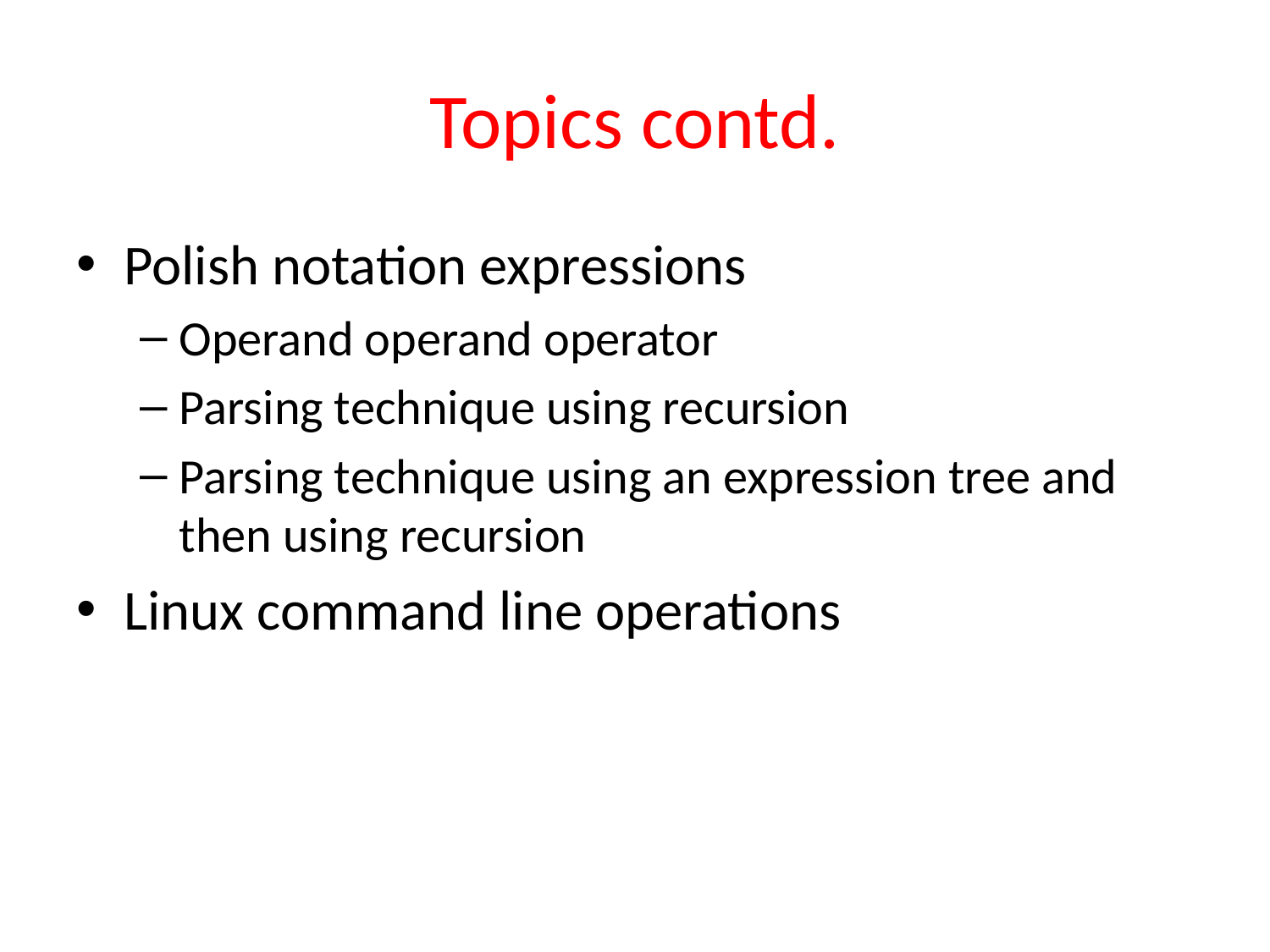

# Topics contd.
Polish notation expressions
Operand operand operator
Parsing technique using recursion
Parsing technique using an expression tree and then using recursion
Linux command line operations